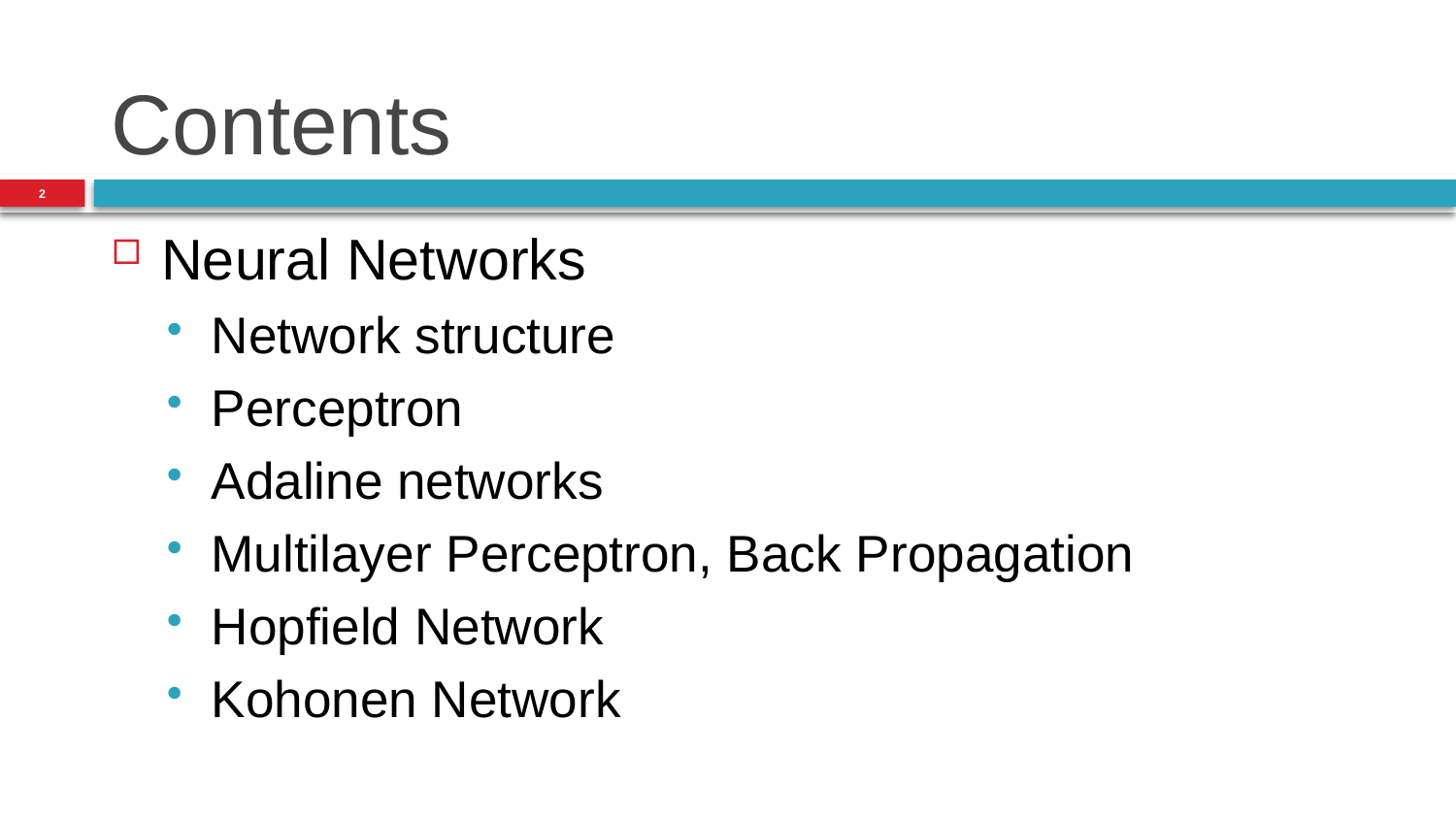

# Contents
2
Neural Networks
Network structure
Perceptron
Adaline networks
Multilayer Perceptron, Back Propagation
Hopfield Network
Kohonen Network